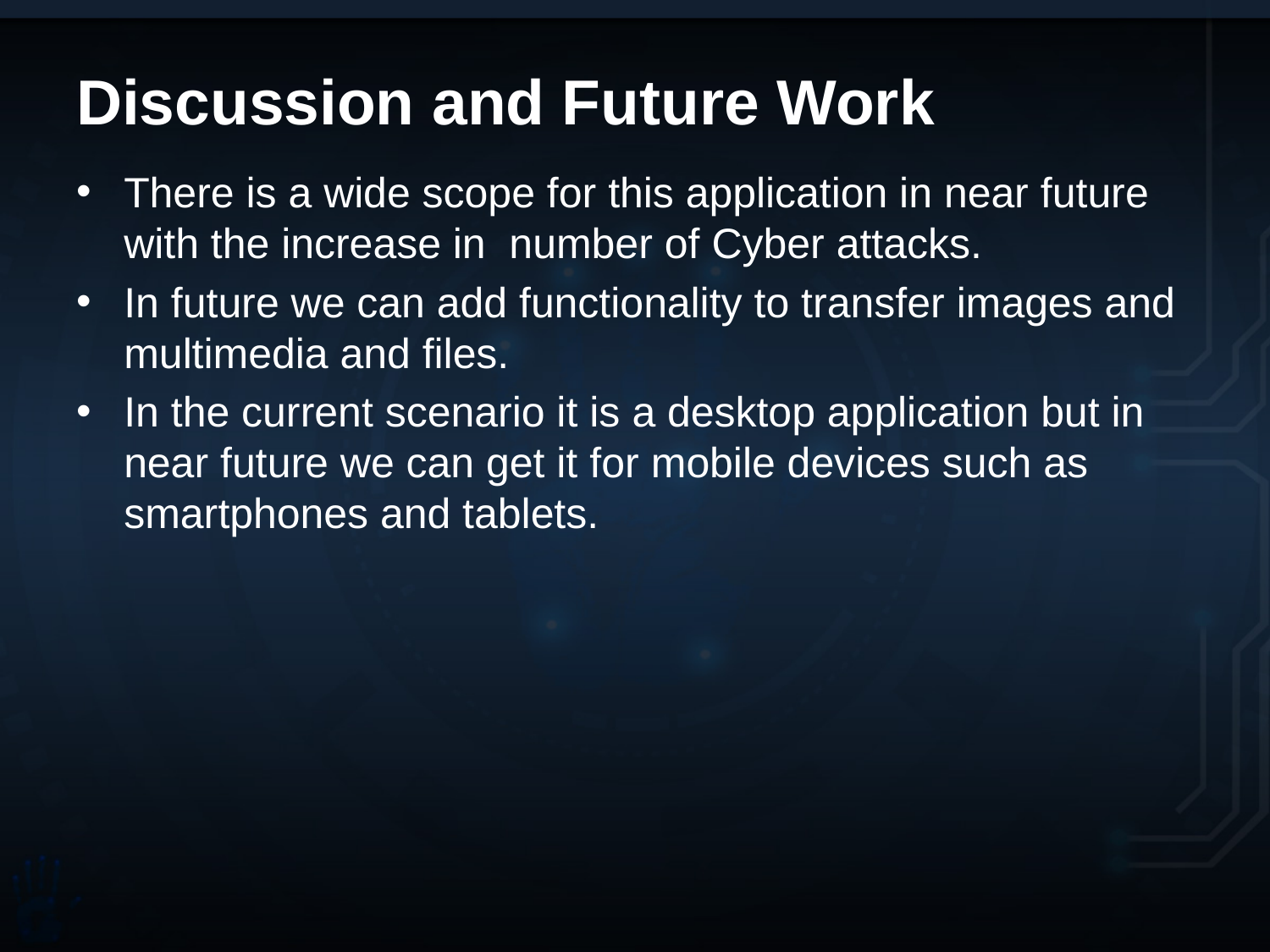

# Discussion and Future Work
There is a wide scope for this application in near future with the increase in  number of Cyber attacks.
In future we can add functionality to transfer images and multimedia and files.
In the current scenario it is a desktop application but in near future we can get it for mobile devices such as smartphones and tablets.